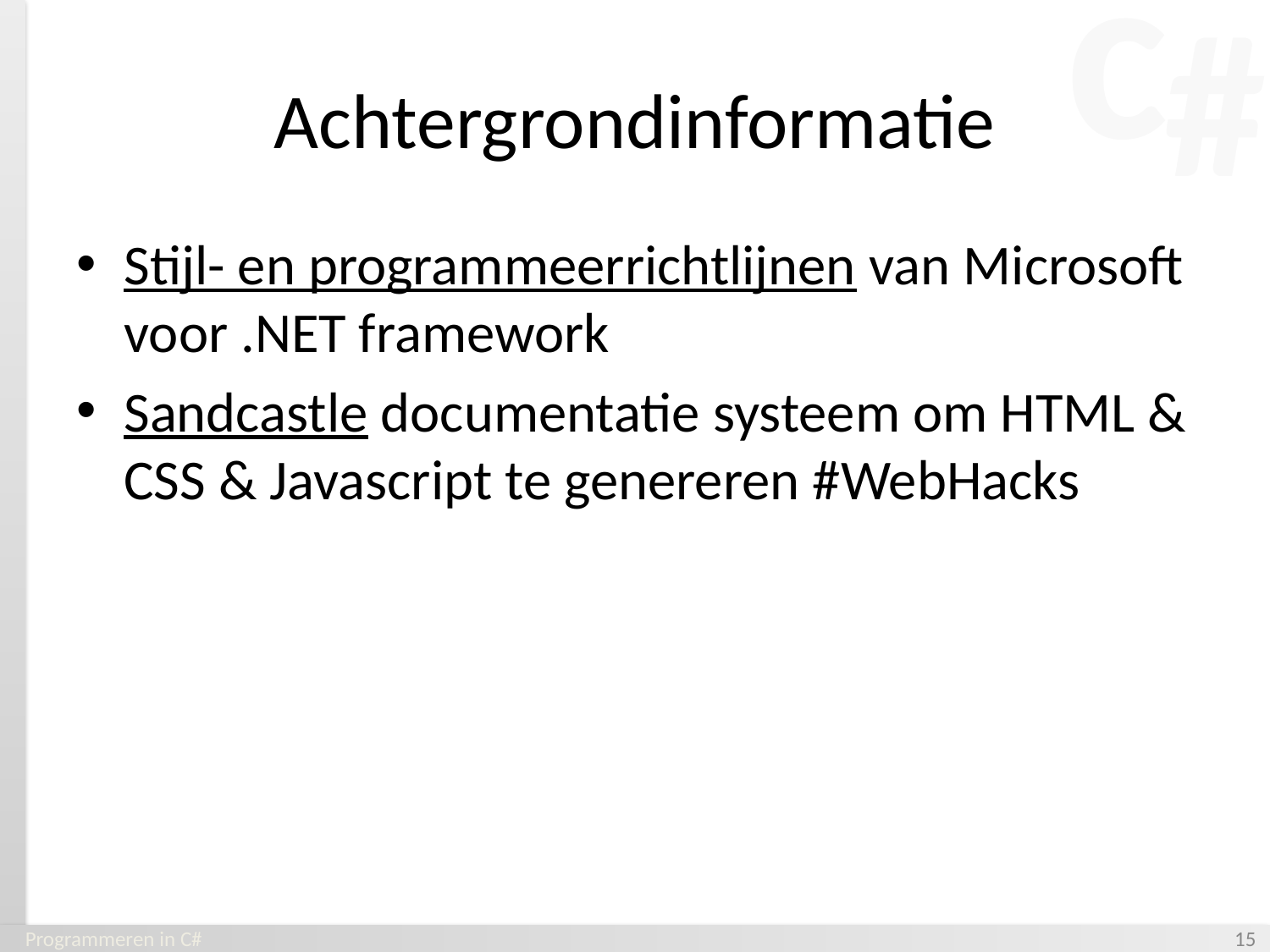

# Achtergrondinformatie
Stijl- en programmeerrichtlijnen van Microsoft voor .NET framework
Sandcastle documentatie systeem om HTML & CSS & Javascript te genereren #WebHacks
Programmeren in C#
15